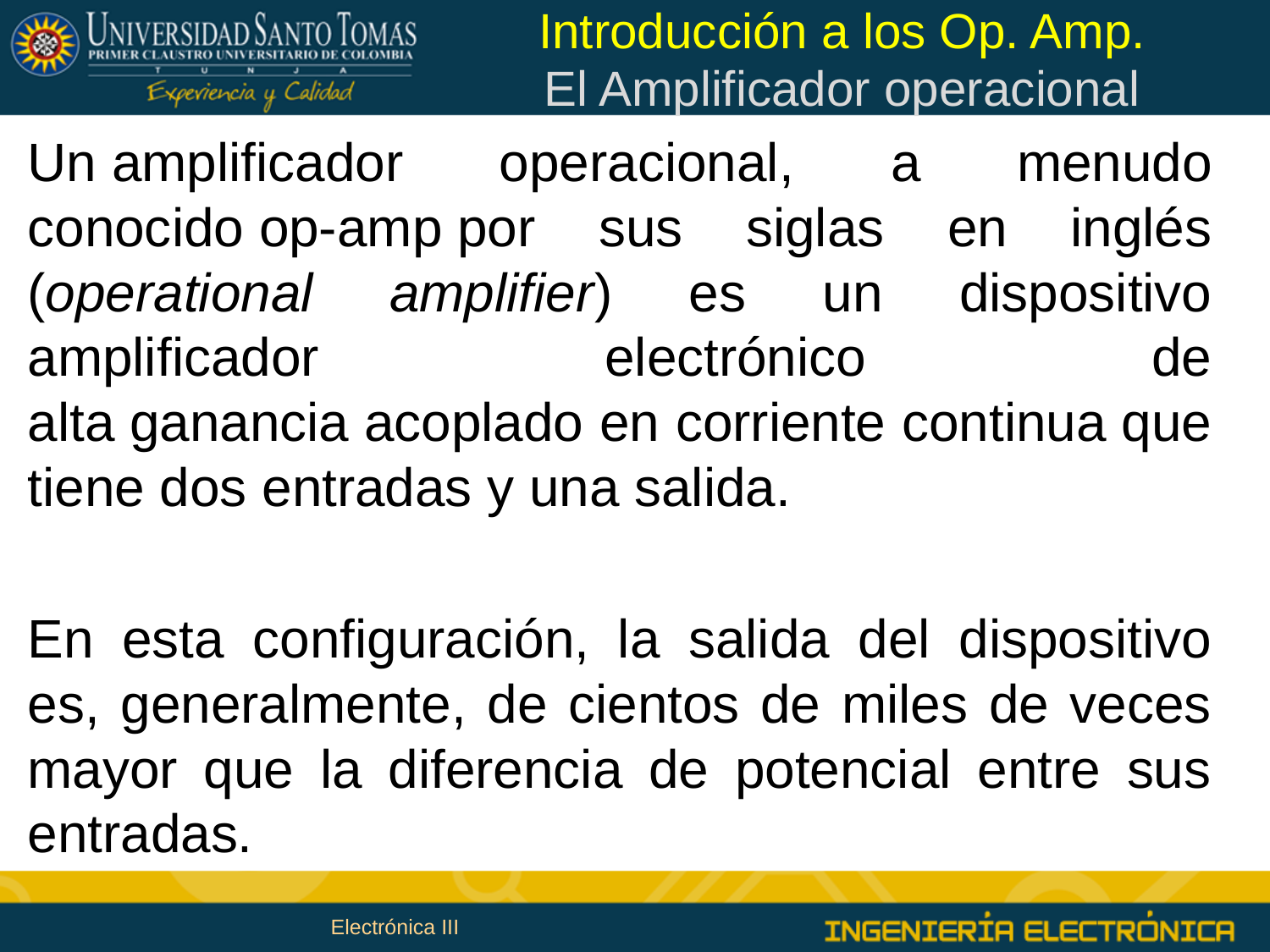

# Introducción a los Op. Amp.
El Amplificador operacional
Un amplificador operacional, a menudo conocido op-amp por sus siglas en inglés (operational amplifier) es un dispositivo amplificador electrónico de alta ganancia acoplado en corriente continua que tiene dos entradas y una salida.

En esta configuración, la salida del dispositivo es, generalmente, de cientos de miles de veces mayor que la diferencia de potencial entre sus entradas.

Electrónica III